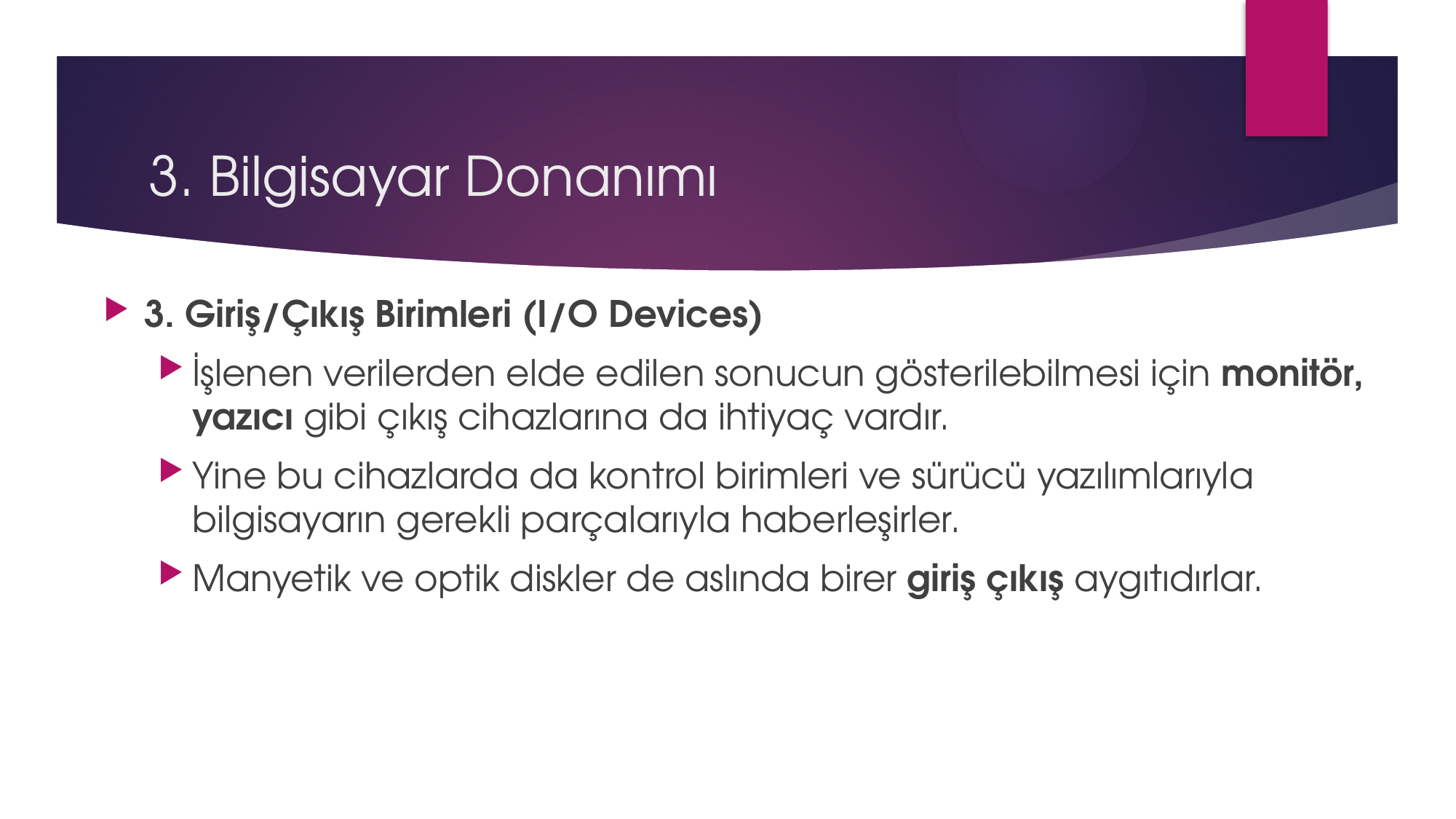

# 3. Bilgisayar Donanımı
3. Giriş/Çıkış Birimleri (I/O Devices)
İşlenen verilerden elde edilen sonucun gösterilebilmesi için monitör, yazıcı gibi çıkış cihazlarına da ihtiyaç vardır.
Yine bu cihazlarda da kontrol birimleri ve sürücü yazılımlarıyla bilgisayarın gerekli parçalarıyla haberleşirler.
Manyetik ve optik diskler de aslında birer giriş çıkış aygıtıdırlar.